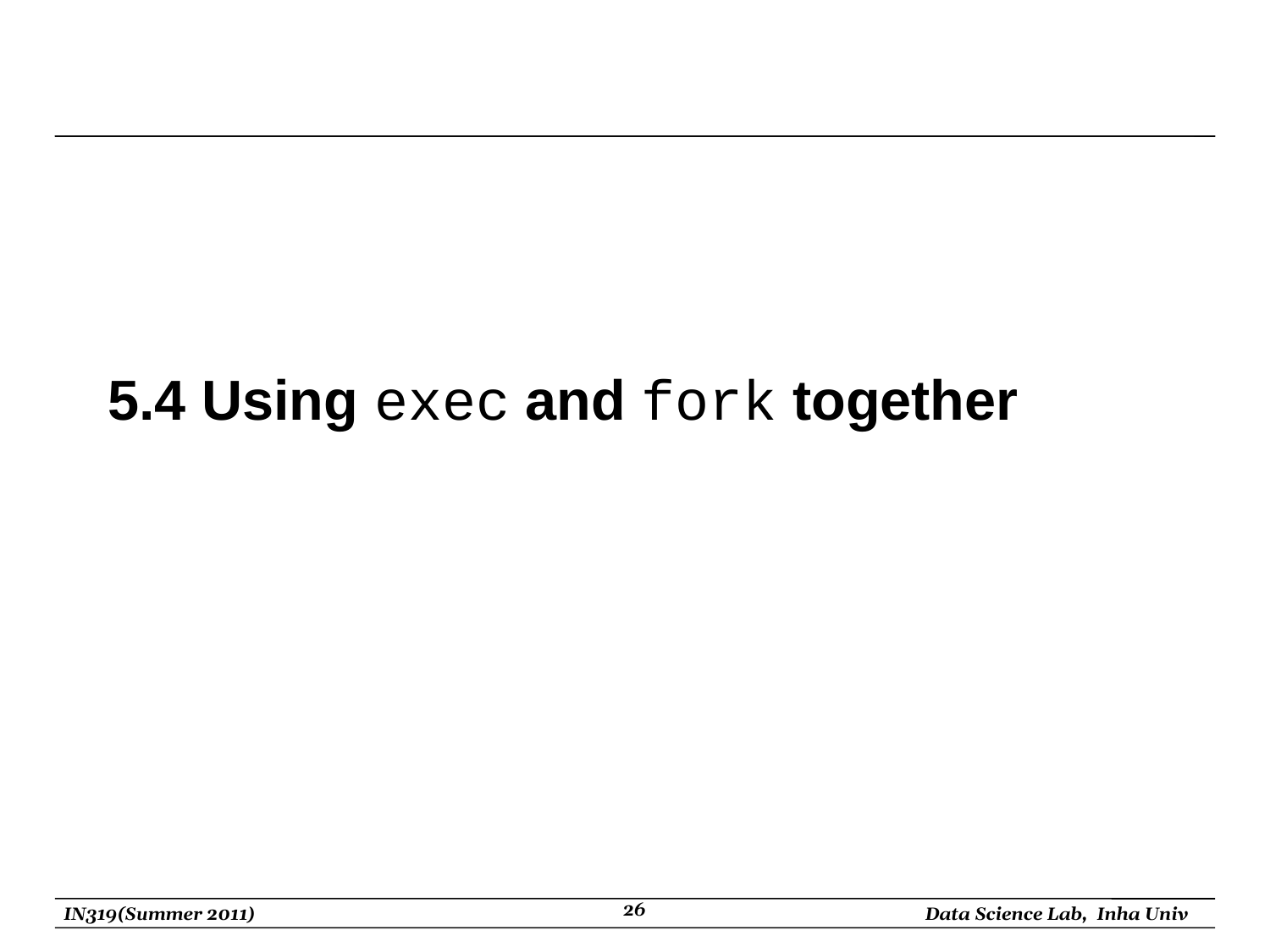

# 5.4 Using exec and fork together

26